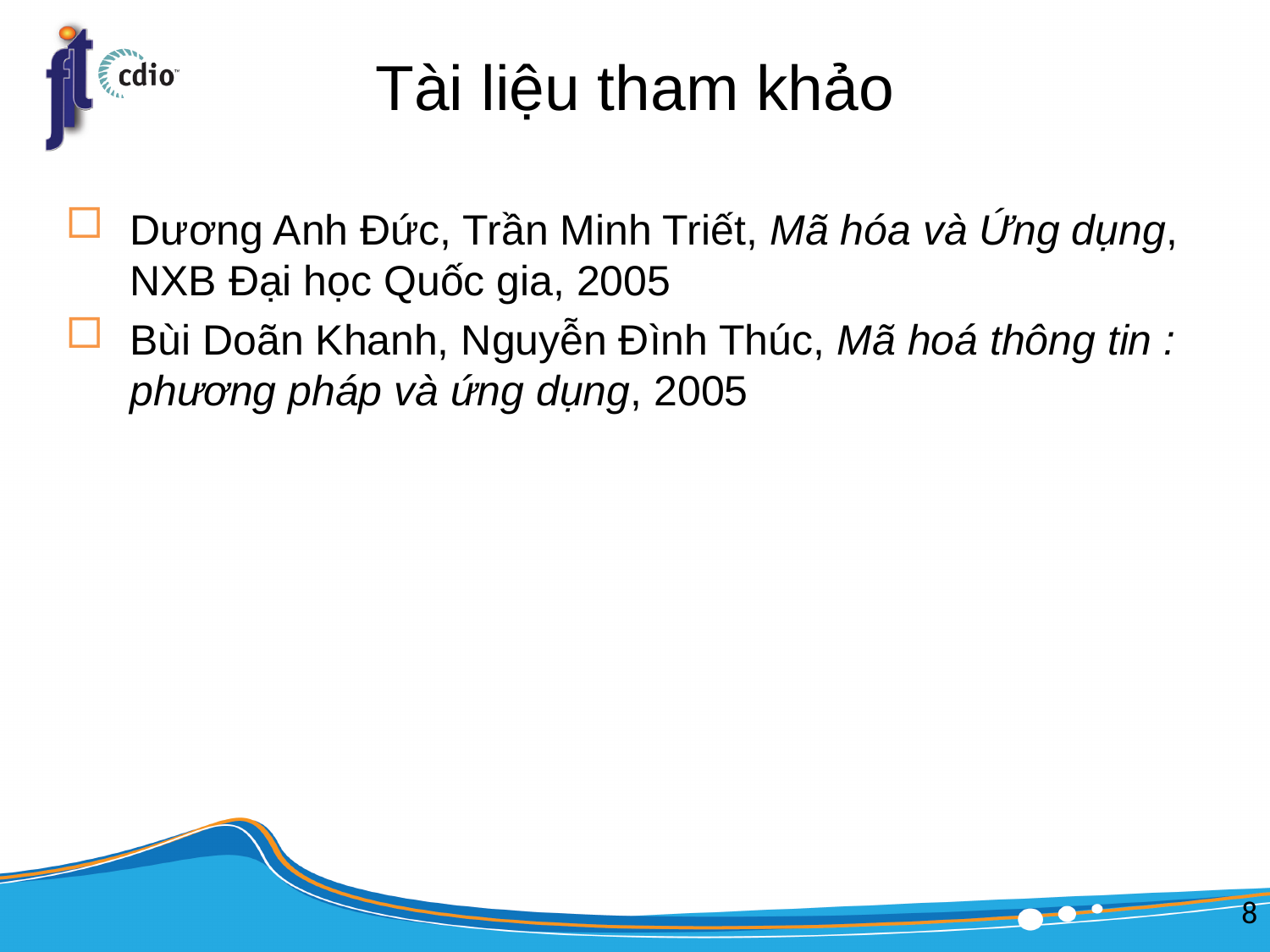

# Tài liệu tham khảo
Dương Anh Đức, Trần Minh Triết, Mã hóa và Ứng dụng, NXB Đại học Quốc gia, 2005
Bùi Doãn Khanh, Nguyễn Đình Thúc, Mã hoá thông tin : phương pháp và ứng dụng, 2005
8